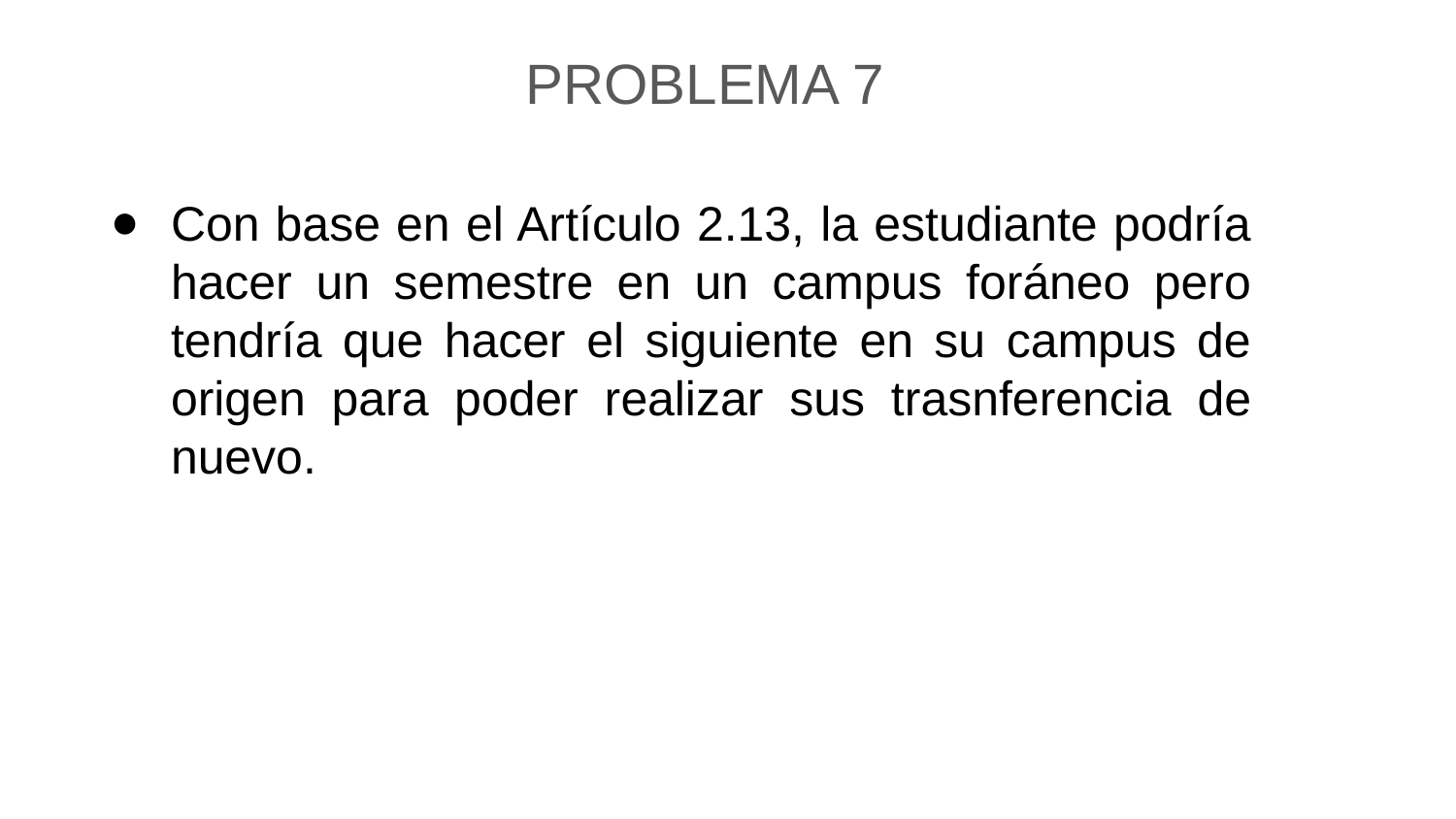

PROBLEMA 7

Con base en el Artículo 2.13, la estudiante podría hacer un semestre en un campus foráneo pero tendría que hacer el siguiente en su campus de origen para poder realizar sus trasnferencia de nuevo.